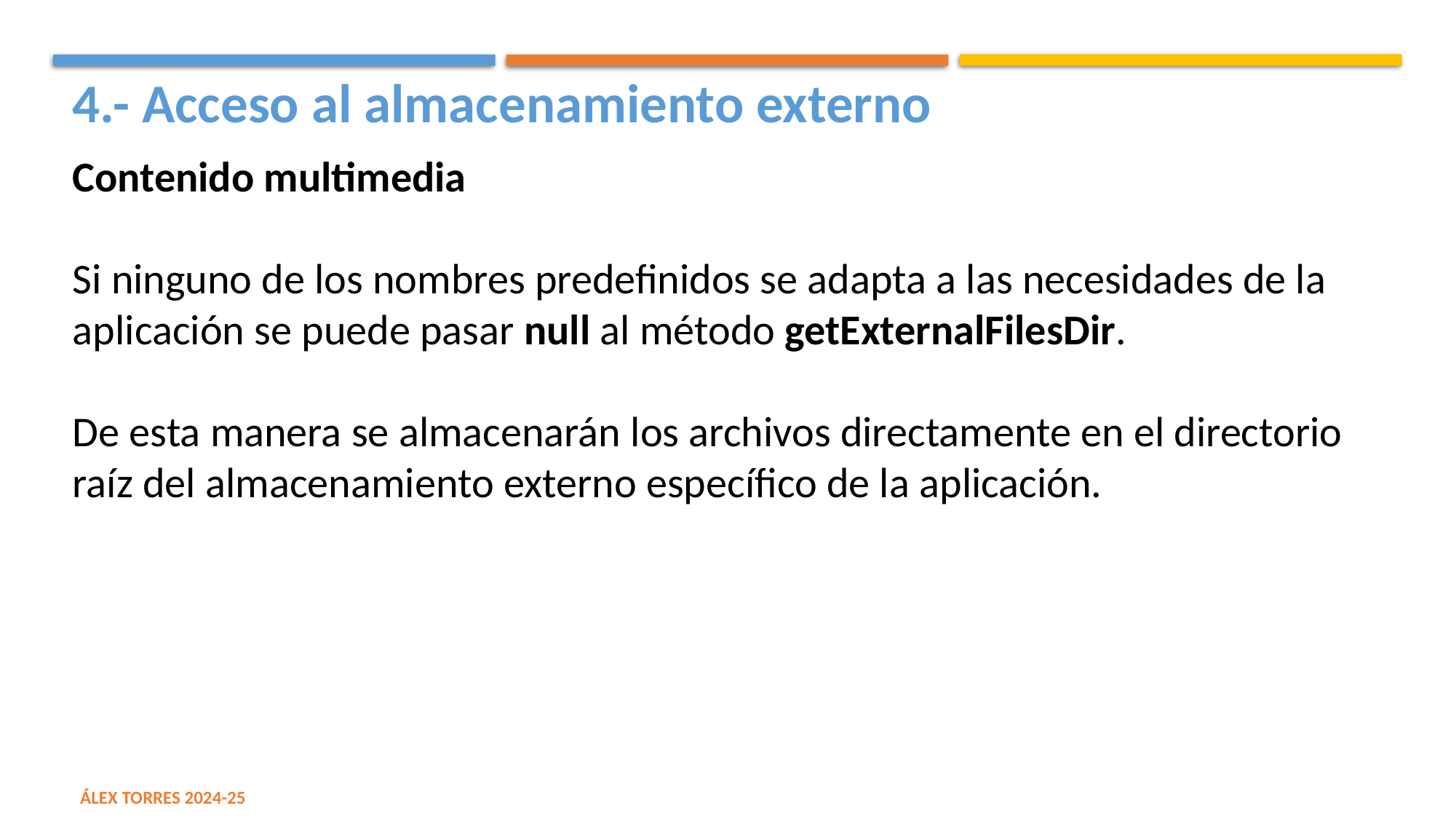

4.- Acceso al almacenamiento externo
Contenido multimedia

Si ninguno de los nombres predefinidos se adapta a las necesidades de la aplicación se puede pasar null al método getExternalFilesDir.

De esta manera se almacenarán los archivos directamente en el directorio raíz del almacenamiento externo específico de la aplicación.